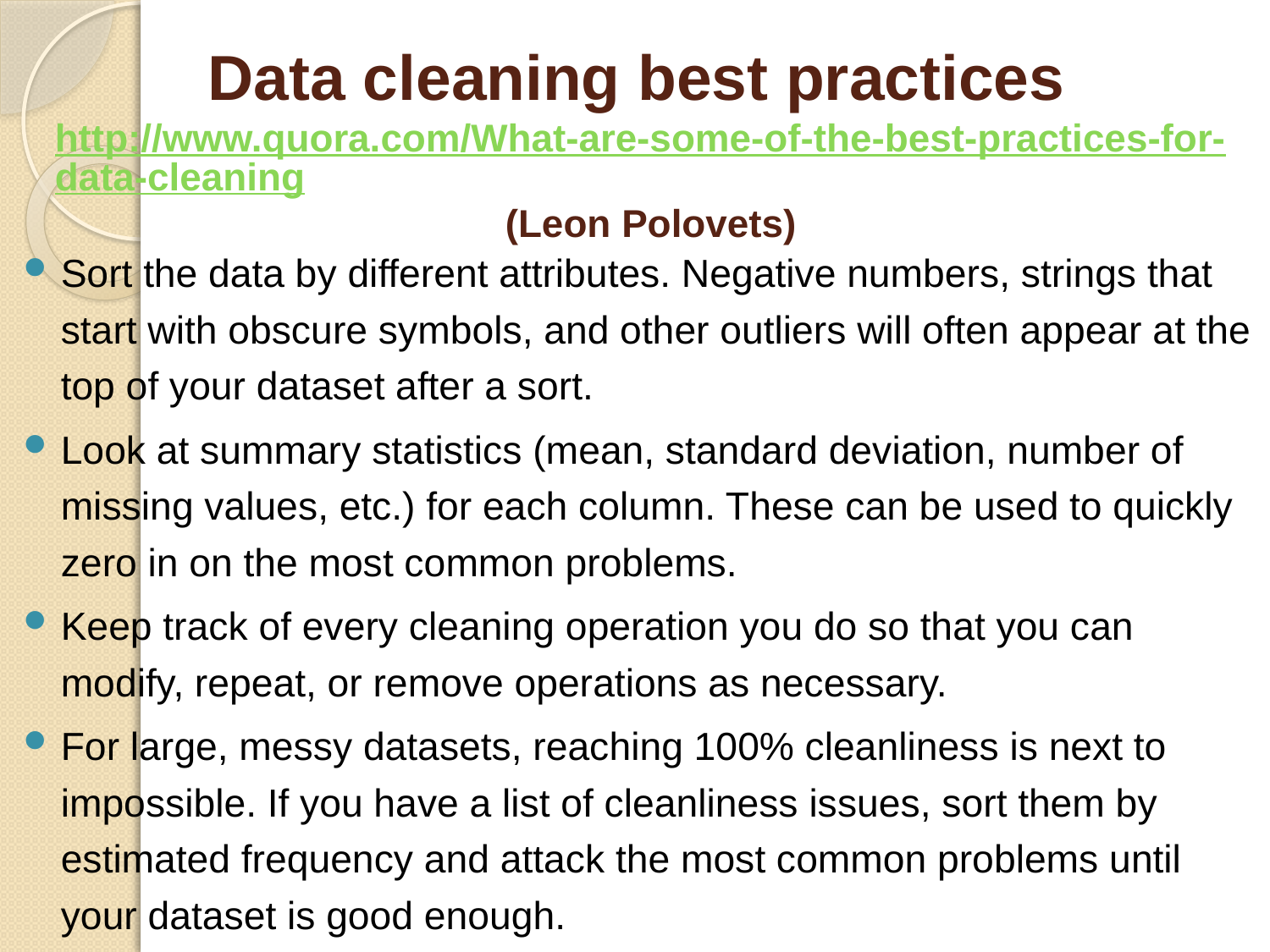

# Data cleaning best practices http://www.quora.com/What-are-some-of-the-best-practices-for-data-cleaning (Leon Polovets)
Sort the data by different attributes. Negative numbers, strings that start with obscure symbols, and other outliers will often appear at the top of your dataset after a sort.
Look at summary statistics (mean, standard deviation, number of missing values, etc.) for each column. These can be used to quickly zero in on the most common problems.
Keep track of every cleaning operation you do so that you can modify, repeat, or remove operations as necessary.
For large, messy datasets, reaching 100% cleanliness is next to impossible. If you have a list of cleanliness issues, sort them by estimated frequency and attack the most common problems until your dataset is good enough.